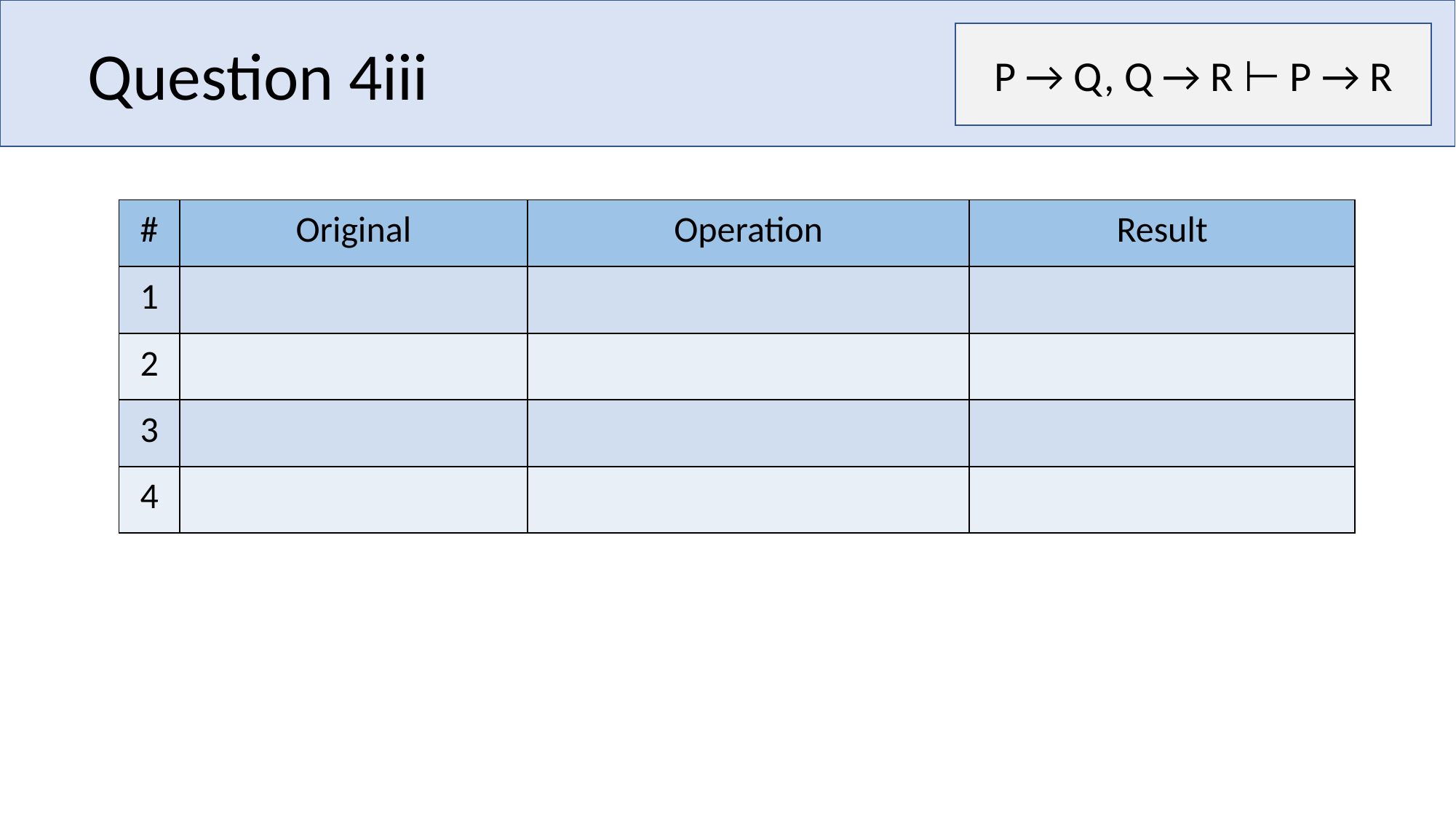

# Question 4iii

P → Q, Q → R ⊢ P → R
| # | Original | Operation | Result |
| --- | --- | --- | --- |
| 1 |  |  |  |
| 2 |  |  |  |
| 3 |  |  |  |
| 4 |  |  |  |